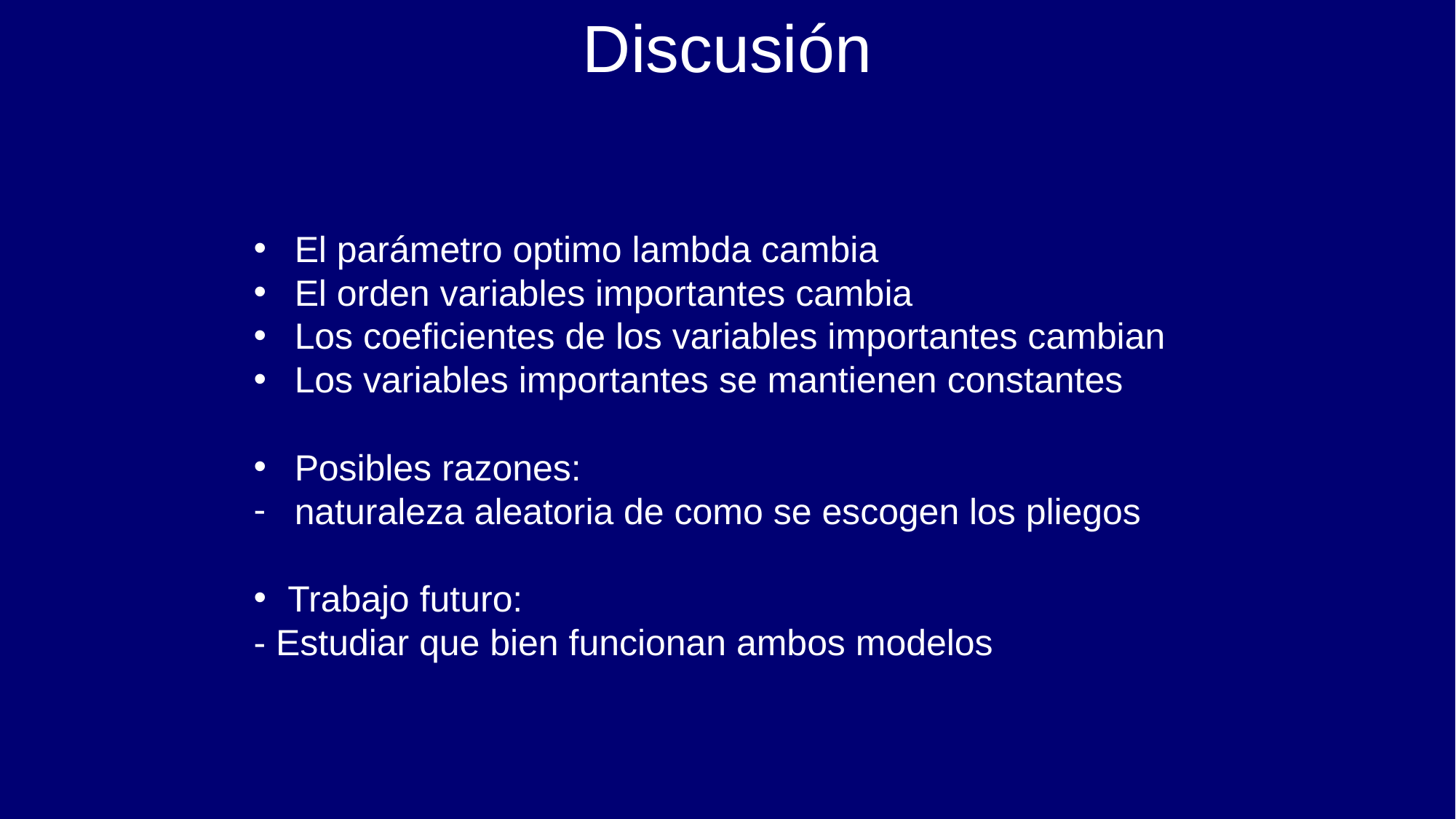

# Discusión
El parámetro optimo lambda cambia
El orden variables importantes cambia
Los coeficientes de los variables importantes cambian
Los variables importantes se mantienen constantes

Posibles razones:
naturaleza aleatoria de como se escogen los pliegos

Trabajo futuro:
- Estudiar que bien funcionan ambos modelos